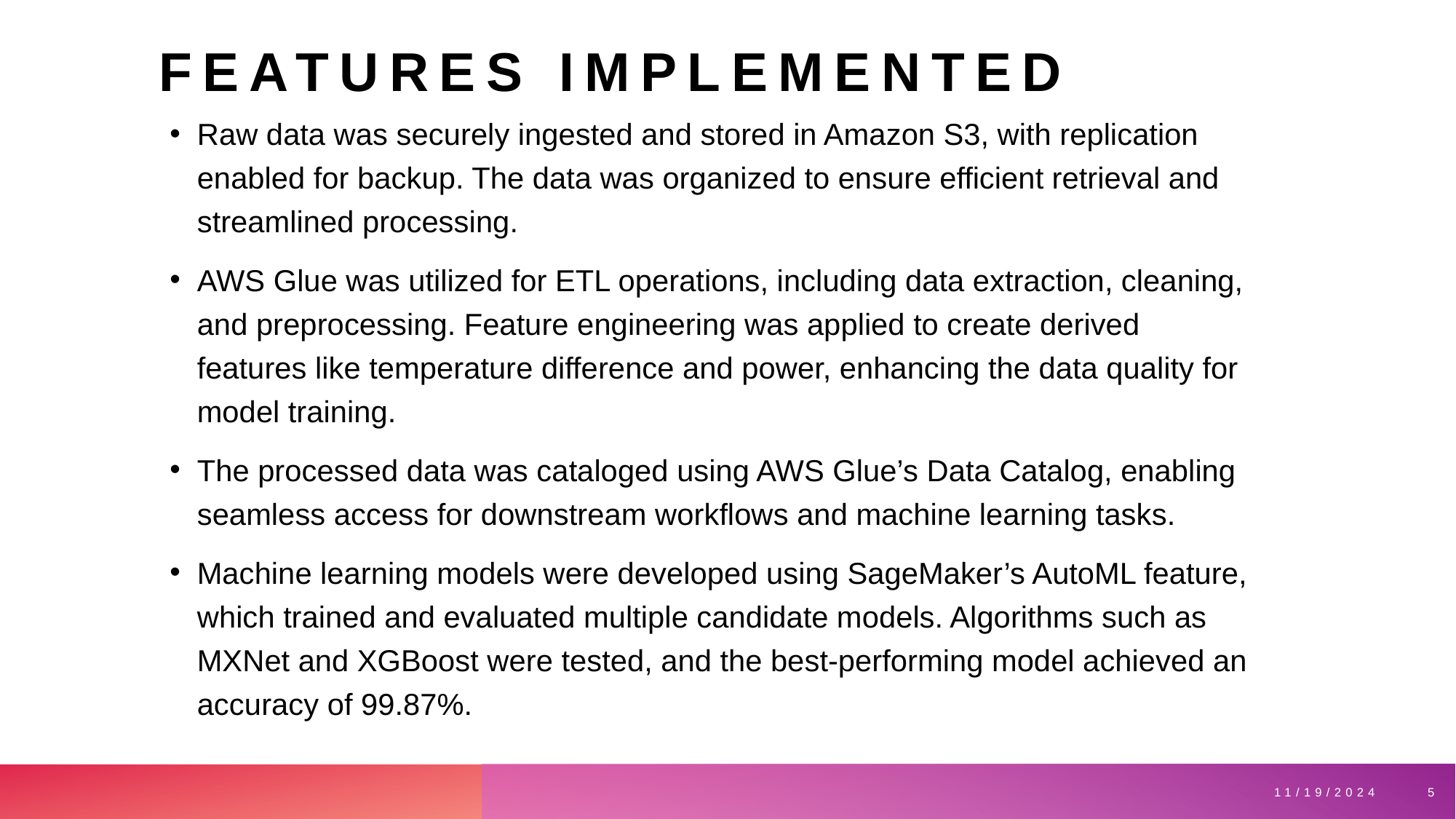

# Features implemented
Raw data was securely ingested and stored in Amazon S3, with replication enabled for backup. The data was organized to ensure efficient retrieval and streamlined processing.
AWS Glue was utilized for ETL operations, including data extraction, cleaning, and preprocessing. Feature engineering was applied to create derived features like temperature difference and power, enhancing the data quality for model training.
The processed data was cataloged using AWS Glue’s Data Catalog, enabling seamless access for downstream workflows and machine learning tasks.
Machine learning models were developed using SageMaker’s AutoML feature, which trained and evaluated multiple candidate models. Algorithms such as MXNet and XGBoost were tested, and the best-performing model achieved an accuracy of 99.87%.

5
11/19/2024